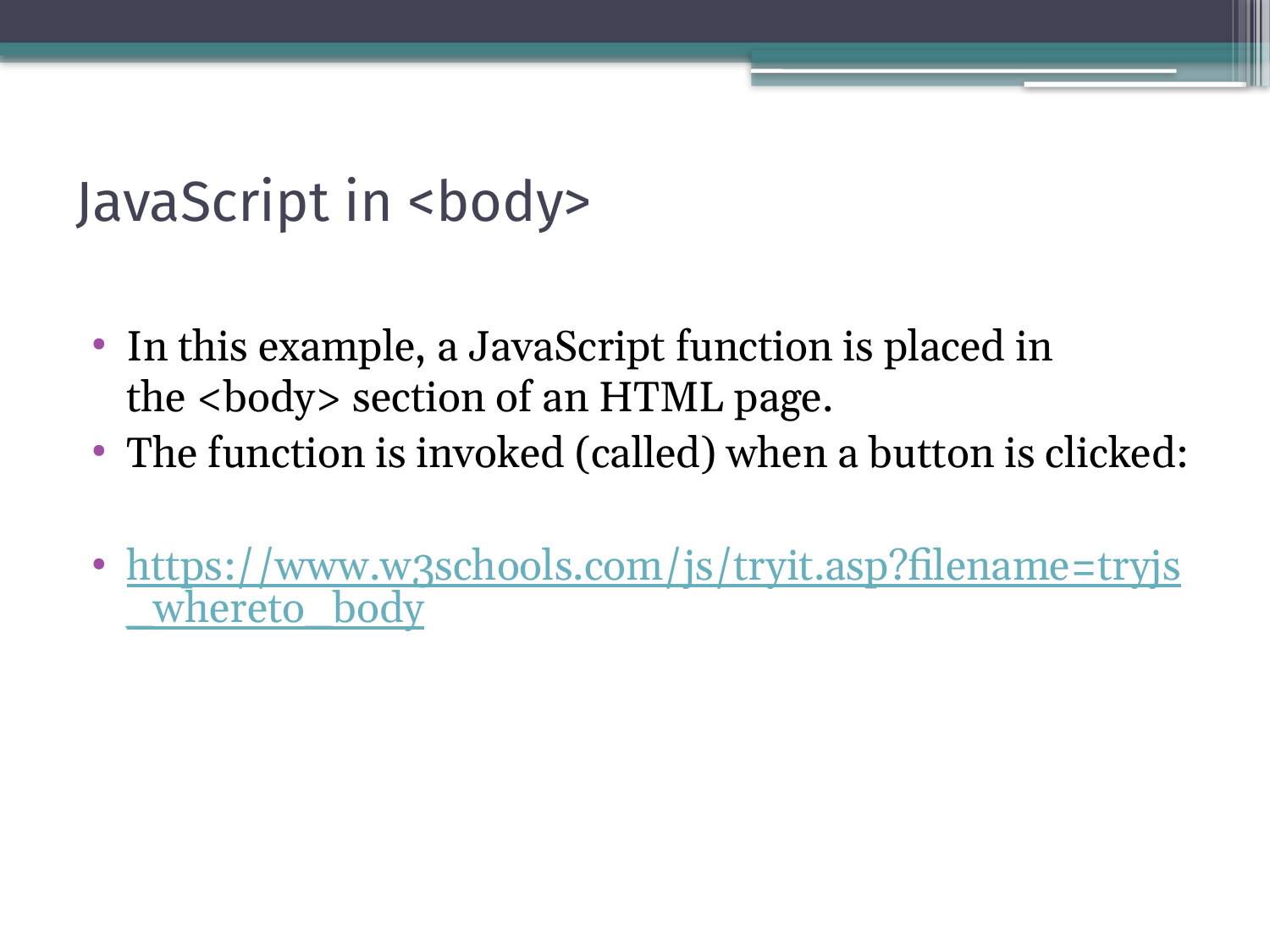

# JavaScript in <body>
In this example, a JavaScript function is placed in the <body> section of an HTML page.
The function is invoked (called) when a button is clicked:

https://www.w3schools.com/js/tryit.asp?filename=tryjs_whereto_body